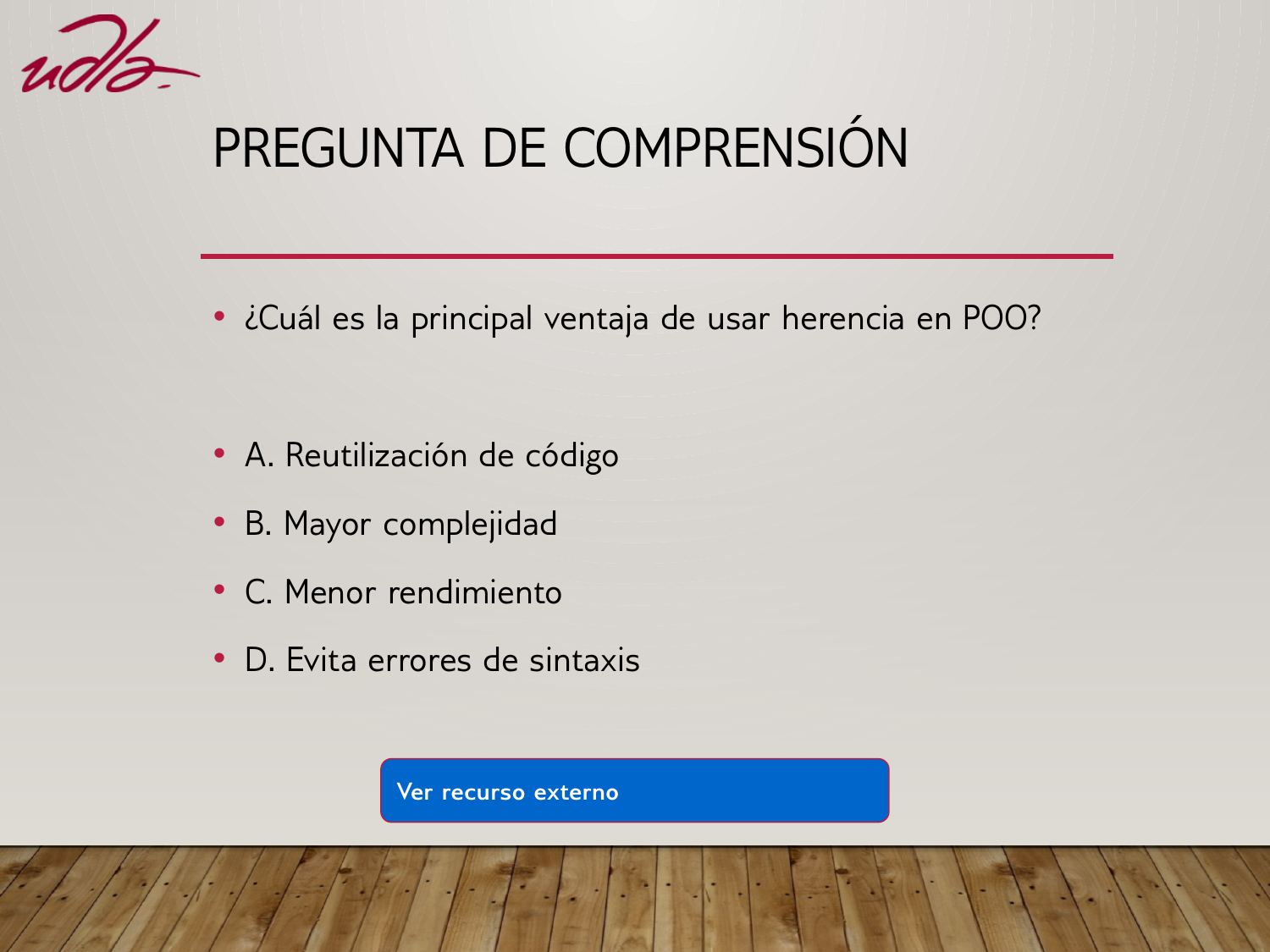

# Pregunta de Comprensión
¿Cuál es la principal ventaja de usar herencia en POO?

A. Reutilización de código
B. Mayor complejidad
C. Menor rendimiento
D. Evita errores de sintaxis

Ver recurso externo